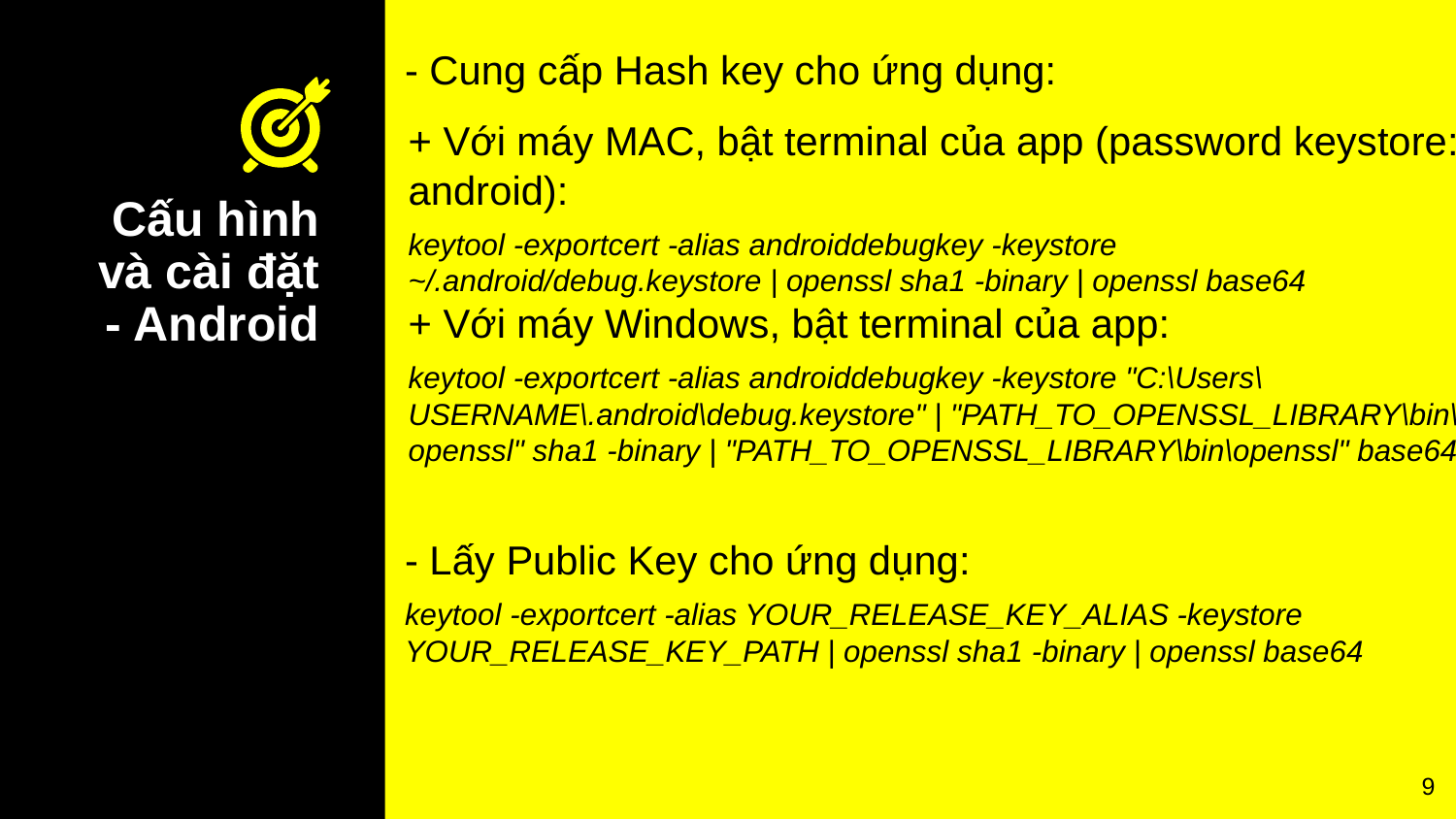

- Cung cấp Hash key cho ứng dụng:

+ Với máy MAC, bật terminal của app (password keystore: android):
keytool -exportcert -alias androiddebugkey -keystore ~/.android/debug.keystore | openssl sha1 -binary | openssl base64

# Cấu hình và cài đặt - Android
+ Với máy Windows, bật terminal của app:
keytool -exportcert -alias androiddebugkey -keystore "C:\Users\USERNAME\.android\debug.keystore" | "PATH_TO_OPENSSL_LIBRARY\bin\openssl" sha1 -binary | "PATH_TO_OPENSSL_LIBRARY\bin\openssl" base64

- Lấy Public Key cho ứng dụng:
keytool -exportcert -alias YOUR_RELEASE_KEY_ALIAS -keystore YOUR_RELEASE_KEY_PATH | openssl sha1 -binary | openssl base64

9